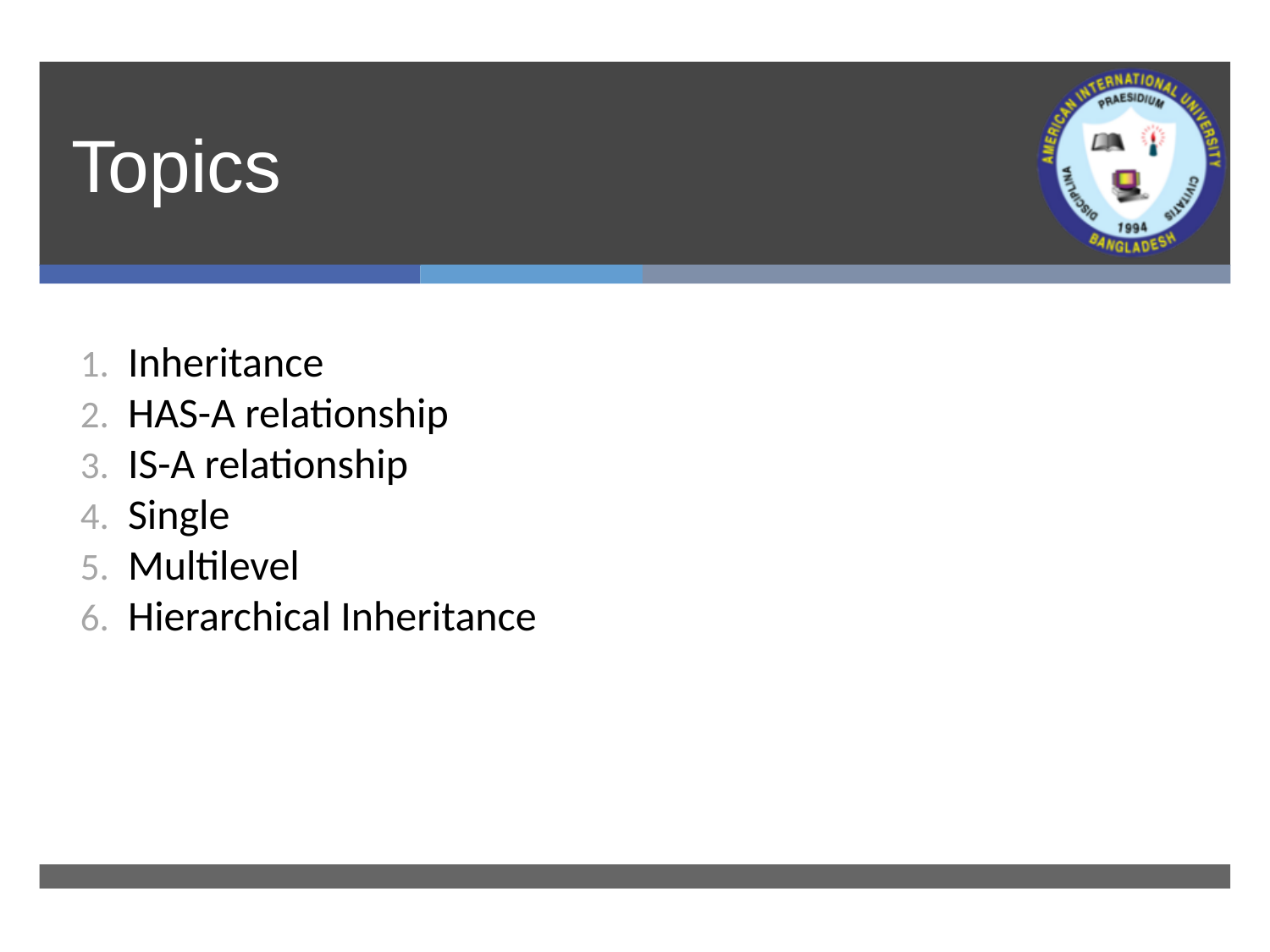

# Topics
Inheritance
HAS-A relationship
IS-A relationship
Single
Multilevel
Hierarchical Inheritance